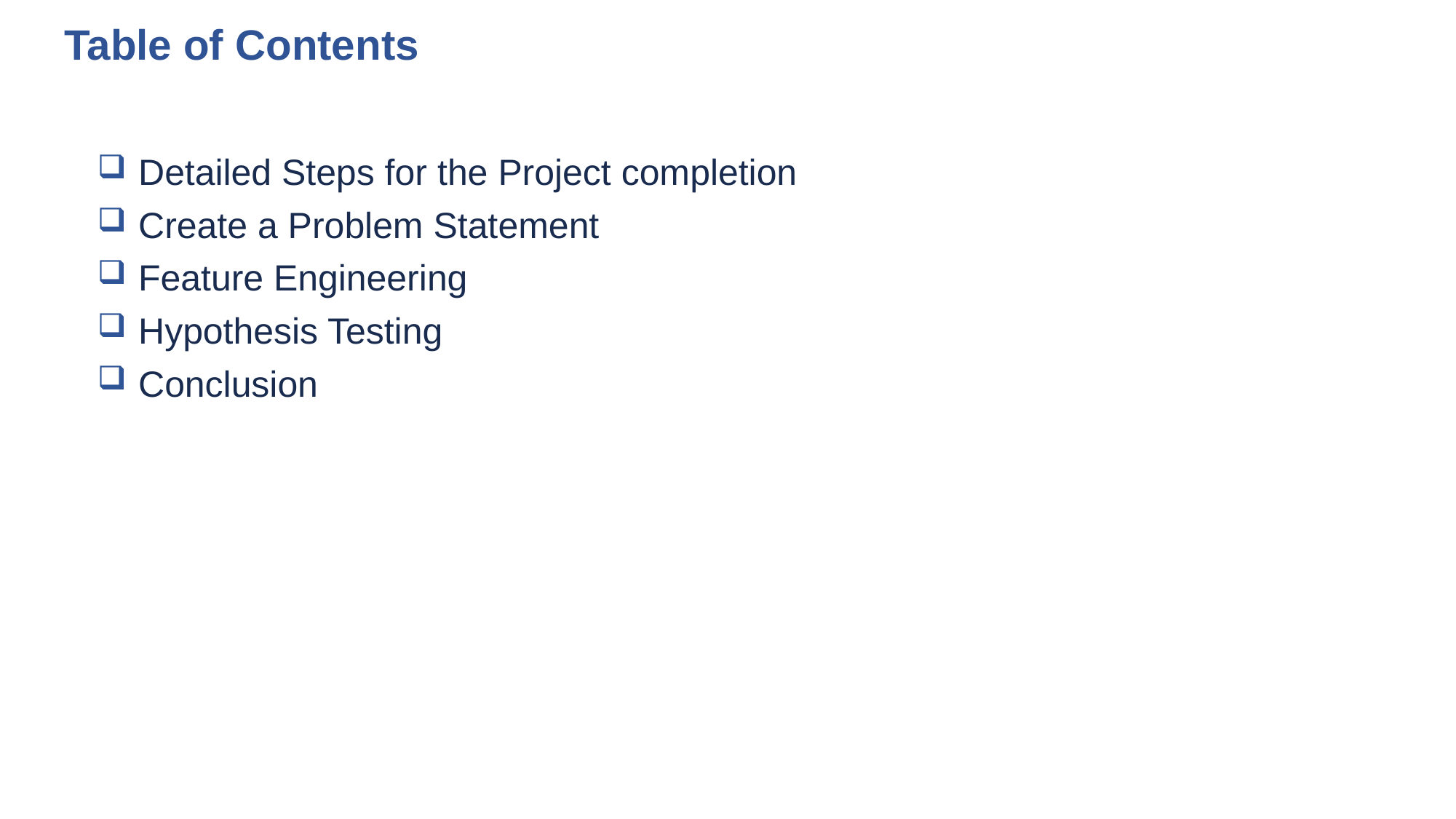

Table of Contents
Detailed Steps for the Project completion
Create a Problem Statement
Feature Engineering
Hypothesis Testing
Conclusion